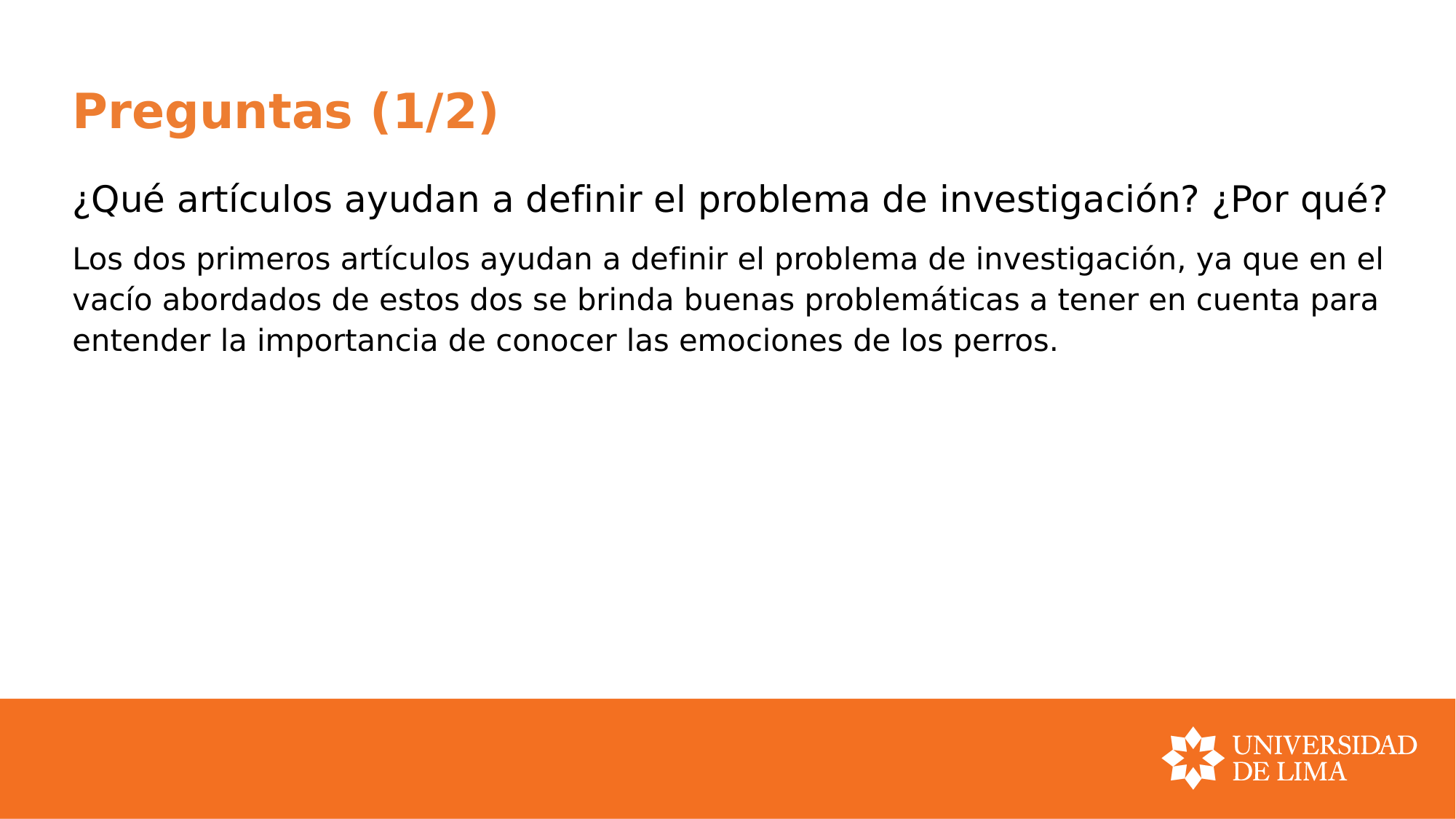

# Preguntas (1/2)
¿Qué artículos ayudan a definir el problema de investigación? ¿Por qué?
Los dos primeros artículos ayudan a definir el problema de investigación, ya que en el vacío abordados de estos dos se brinda buenas problemáticas a tener en cuenta para entender la importancia de conocer las emociones de los perros.